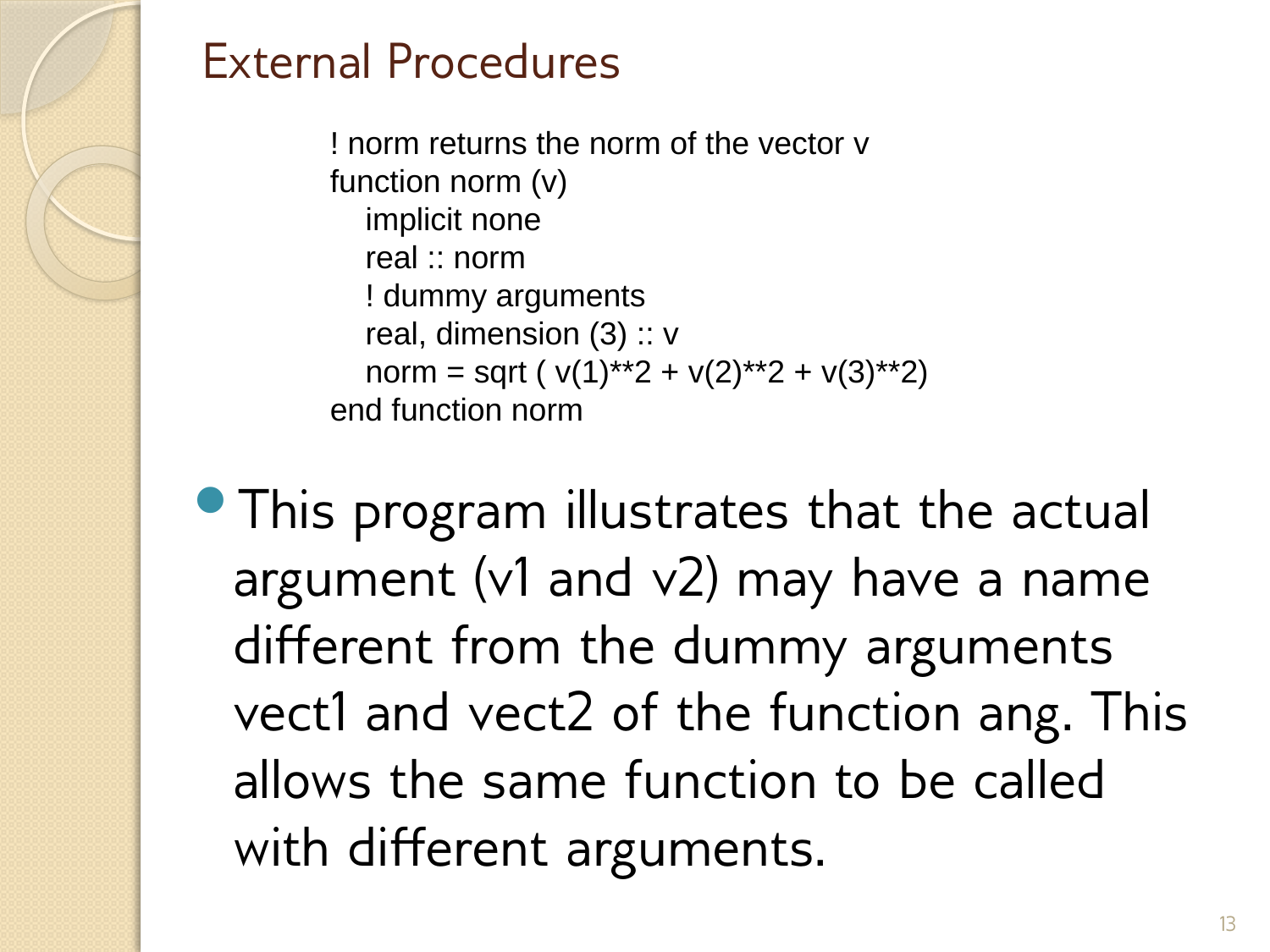

# External Procedures
! norm returns the norm of the vector v
function norm (v)
    implicit none
    real :: norm
    ! dummy arguments
    real, dimension (3) :: v
    norm = sqrt ( v(1)**2 + v(2)**2 + v(3)**2)
end function norm
This program illustrates that the actual argument (v1 and v2) may have a name different from the dummy arguments vect1 and vect2 of the function ang. This allows the same function to be called with different arguments.
13